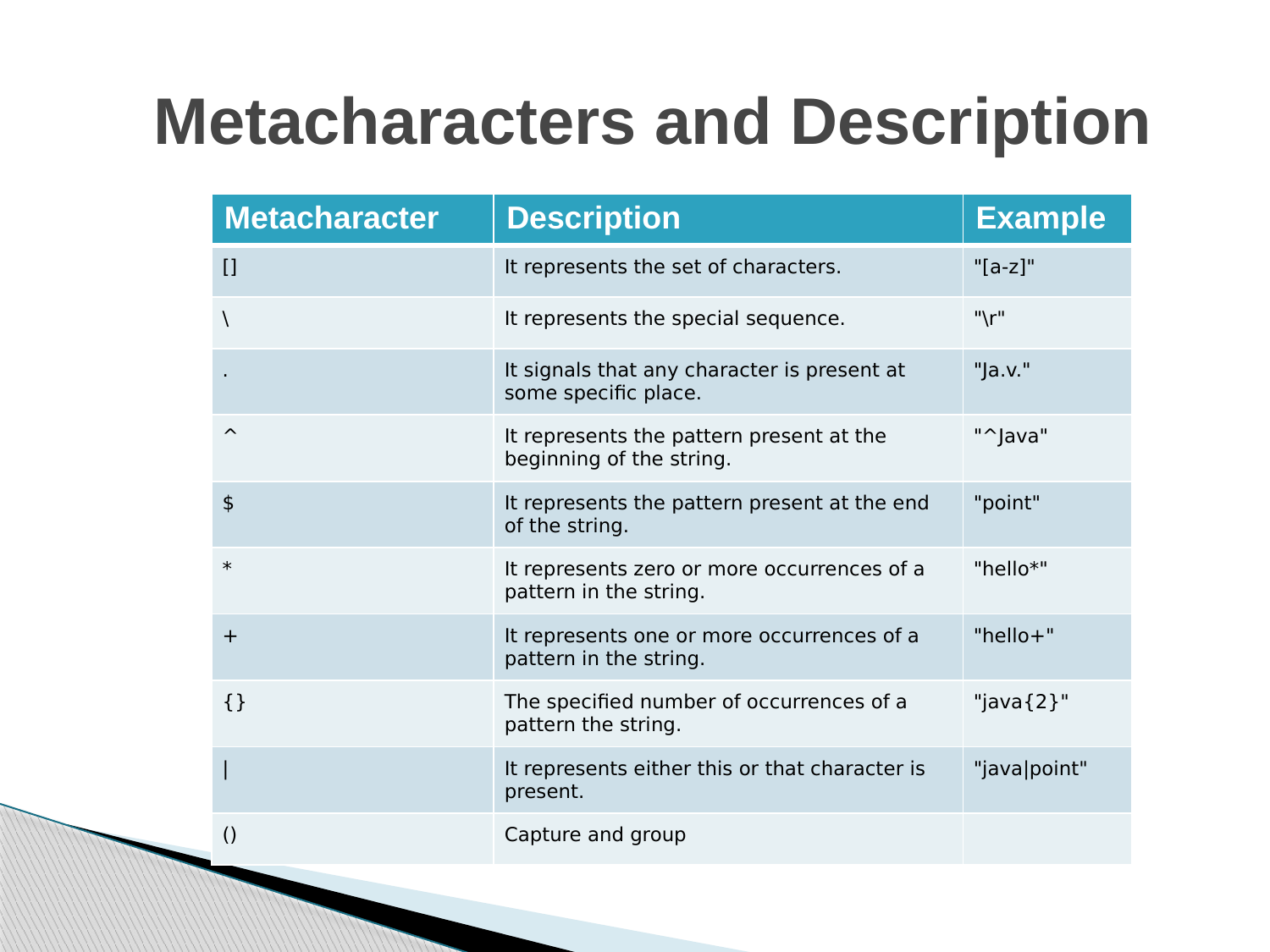

# Metacharacters and Description
| Metacharacter | Description | Example |
| --- | --- | --- |
| [] | It represents the set of characters. | "[a-z]" |
| \ | It represents the special sequence. | "\r" |
| . | It signals that any character is present at some specific place. | "Ja.v." |
| ^ | It represents the pattern present at the beginning of the string. | "^Java" |
| $ | It represents the pattern present at the end of the string. | "point" |
| \* | It represents zero or more occurrences of a pattern in the string. | "hello\*" |
| + | It represents one or more occurrences of a pattern in the string. | "hello+" |
| {} | The specified number of occurrences of a pattern the string. | "java{2}" |
| | | It represents either this or that character is present. | "java|point" |
| () | Capture and group |  |